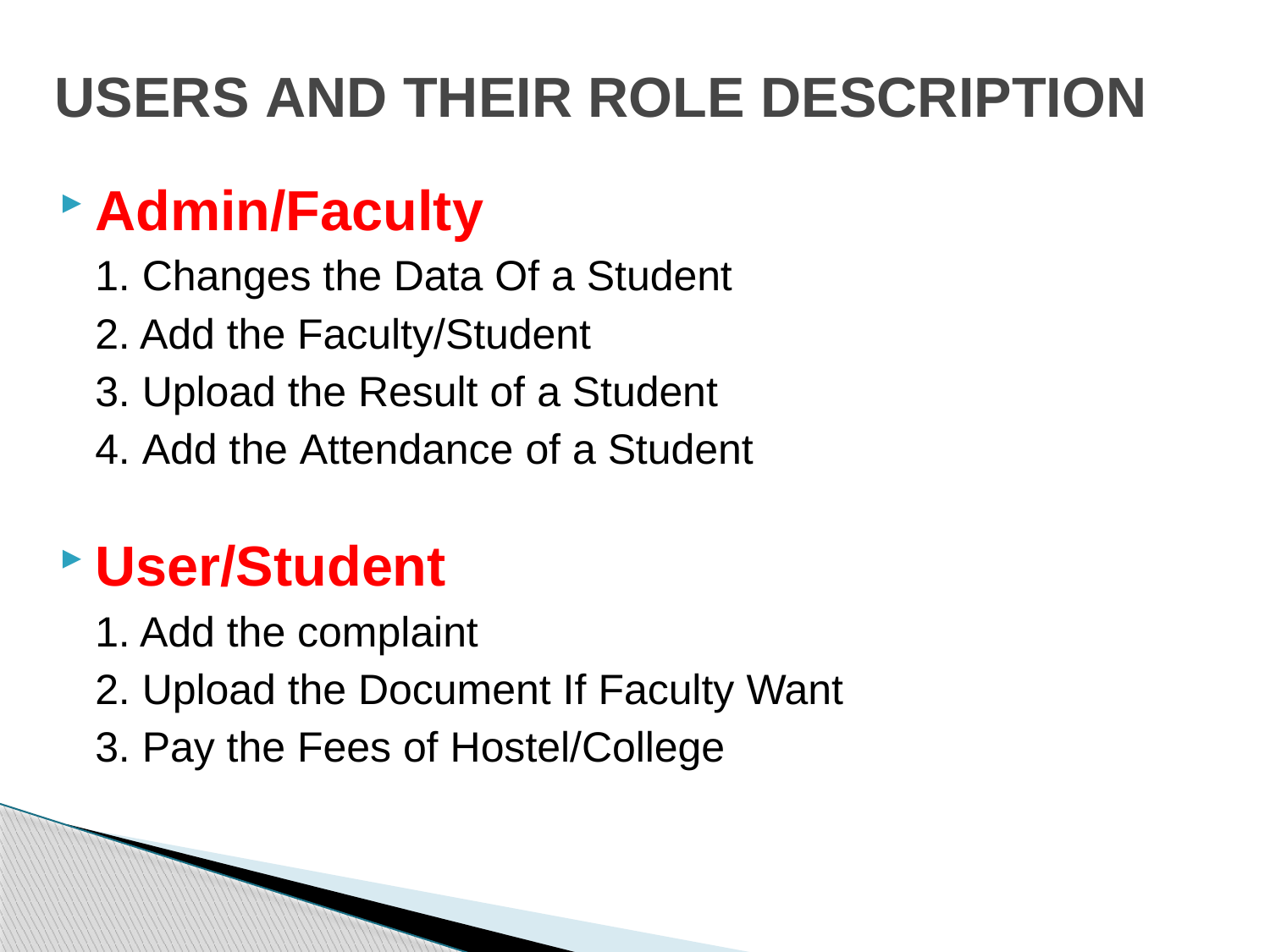

# USERS AND THEIR ROLE DESCRIPTION

Admin/Faculty
	1. Changes the Data Of a Student
	2. Add the Faculty/Student
	3. Upload the Result of a Student
	4. Add the Attendance of a Student

User/Student
	1. Add the complaint
	2. Upload the Document If Faculty Want
	3. Pay the Fees of Hostel/College